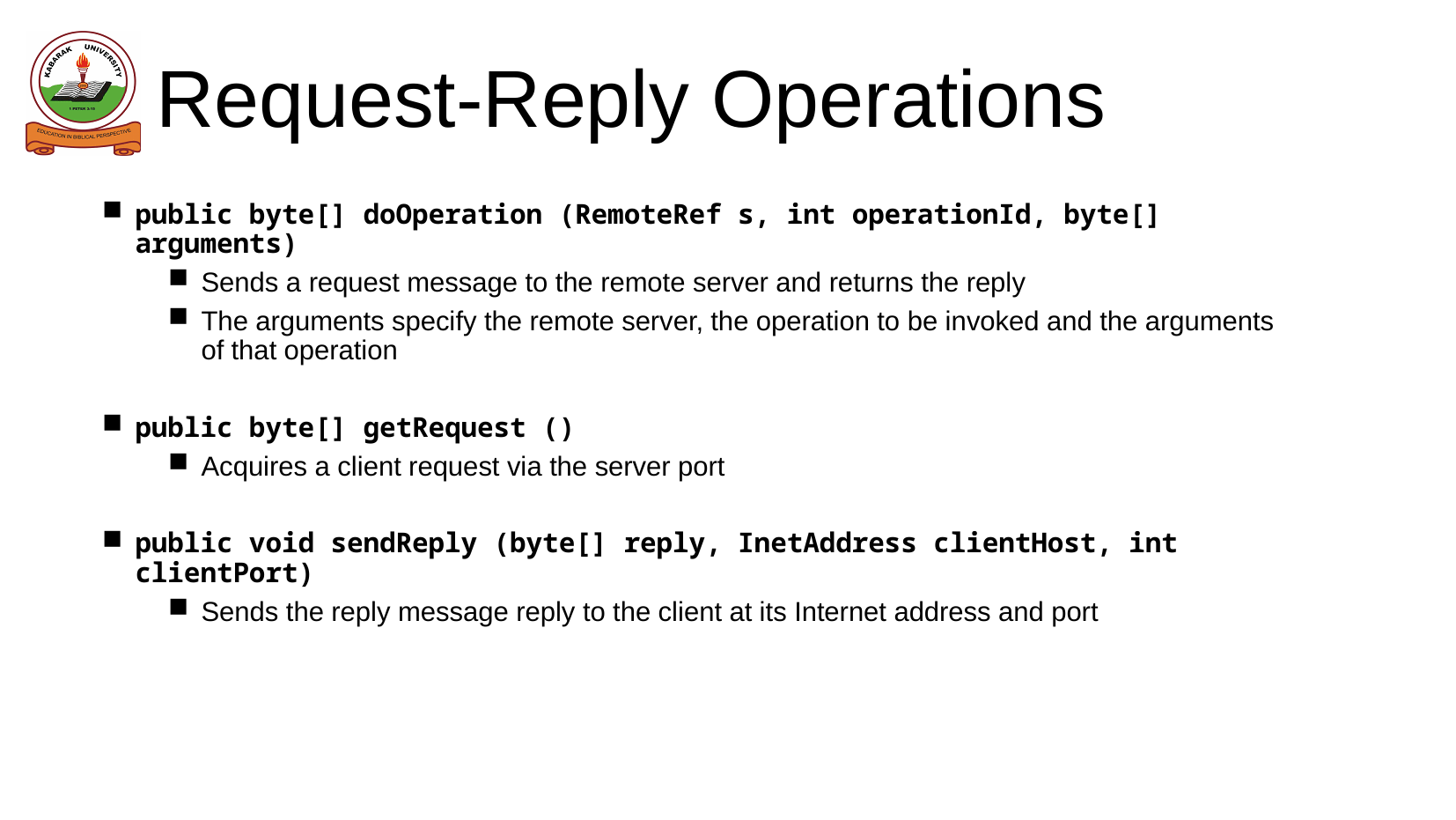

# Request-Reply Operations
public byte[] doOperation (RemoteRef s, int operationId, byte[] arguments)
Sends a request message to the remote server and returns the reply
The arguments specify the remote server, the operation to be invoked and the arguments of that operation

public byte[] getRequest ()
Acquires a client request via the server port

public void sendReply (byte[] reply, InetAddress clientHost, int clientPort)
Sends the reply message reply to the client at its Internet address and port